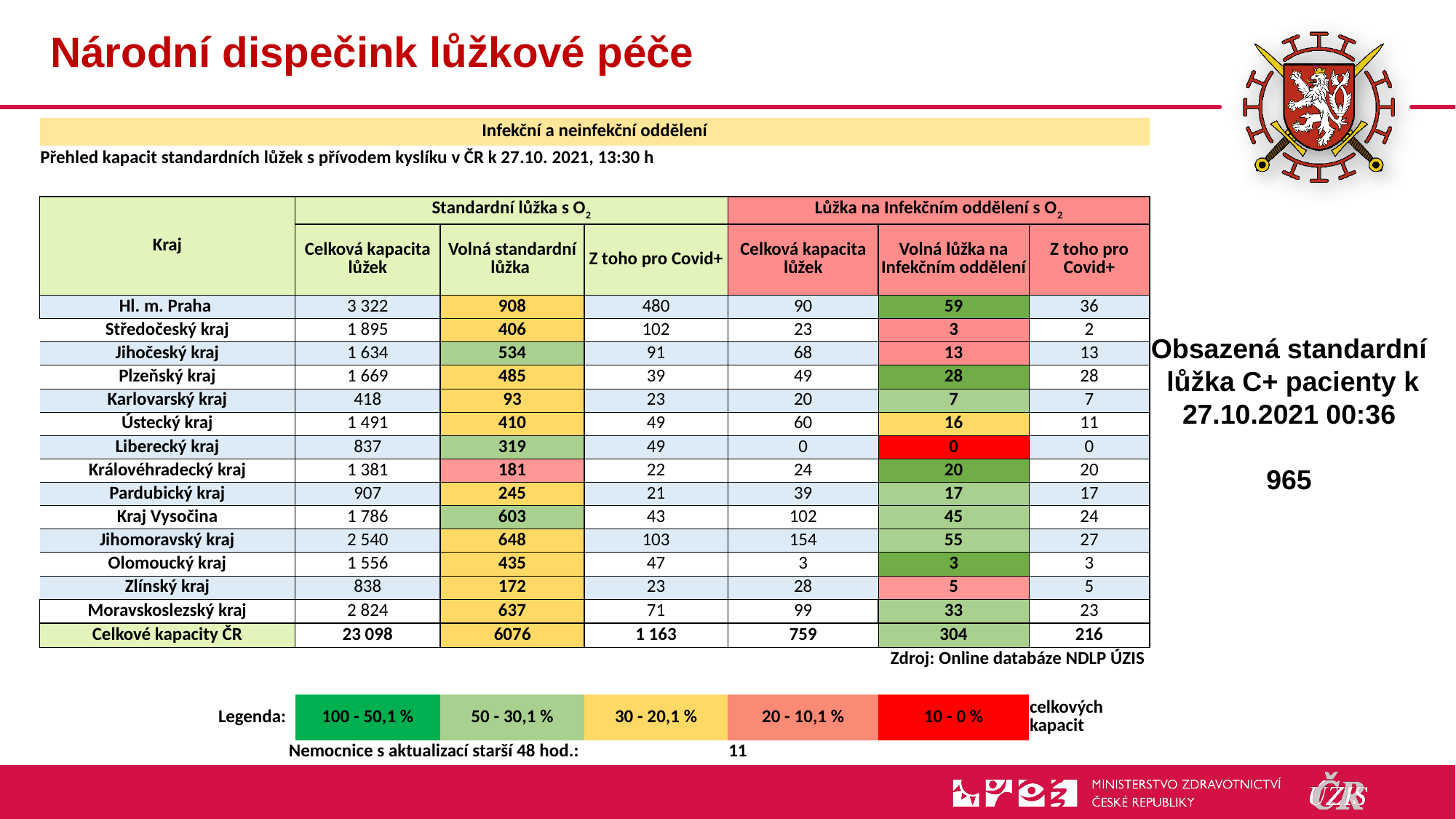

# Národní dispečink lůžkové péče
| Infekční a neinfekční oddělení |  |  |  |  |  |  |
| --- | --- | --- | --- | --- | --- | --- |
| Přehled kapacit standardních lůžek s přívodem kyslíku v ČR k 27.10. 2021, 13:30 h |  |  |  |  |  |  |
|  |  |  |  |  |  |  |
| Kraj | Standardní lůžka s O2 |  |  | Lůžka na Infekčním oddělení s O2 |  |  |
|  | Celková kapacita lůžek | Volná standardní lůžka | Z toho pro Covid+ | Celková kapacita lůžek | Volná lůžka na Infekčním oddělení | Z toho pro Covid+ |
| Hl. m. Praha | 3 322 | 908 | 480 | 90 | 59 | 36 |
| Středočeský kraj | 1 895 | 406 | 102 | 23 | 3 | 2 |
| Jihočeský kraj | 1 634 | 534 | 91 | 68 | 13 | 13 |
| Plzeňský kraj | 1 669 | 485 | 39 | 49 | 28 | 28 |
| Karlovarský kraj | 418 | 93 | 23 | 20 | 7 | 7 |
| Ústecký kraj | 1 491 | 410 | 49 | 60 | 16 | 11 |
| Liberecký kraj | 837 | 319 | 49 | 0 | 0 | 0 |
| Královéhradecký kraj | 1 381 | 181 | 22 | 24 | 20 | 20 |
| Pardubický kraj | 907 | 245 | 21 | 39 | 17 | 17 |
| Kraj Vysočina | 1 786 | 603 | 43 | 102 | 45 | 24 |
| Jihomoravský kraj | 2 540 | 648 | 103 | 154 | 55 | 27 |
| Olomoucký kraj | 1 556 | 435 | 47 | 3 | 3 | 3 |
| Zlínský kraj | 838 | 172 | 23 | 28 | 5 | 5 |
| Moravskoslezský kraj | 2 824 | 637 | 71 | 99 | 33 | 23 |
| Celkové kapacity ČR | 23 098 | 6076 | 1 163 | 759 | 304 | 216 |
| Zdroj: Online databáze NDLP ÚZIS |  |  |  |  |  |  |
|  |  |  |  |  |  |  |
| Legenda: | 100 - 50,1 % | 50 - 30,1 % | 30 - 20,1 % | 20 - 10,1 % | 10 - 0 % | celkových kapacit |
| Nemocnice s aktualizací starší 48 hod.: |  |  |  | 11 |  |  |
Obsazená standardní
 lůžka C+ pacienty k 27.10.2021 00:36

965